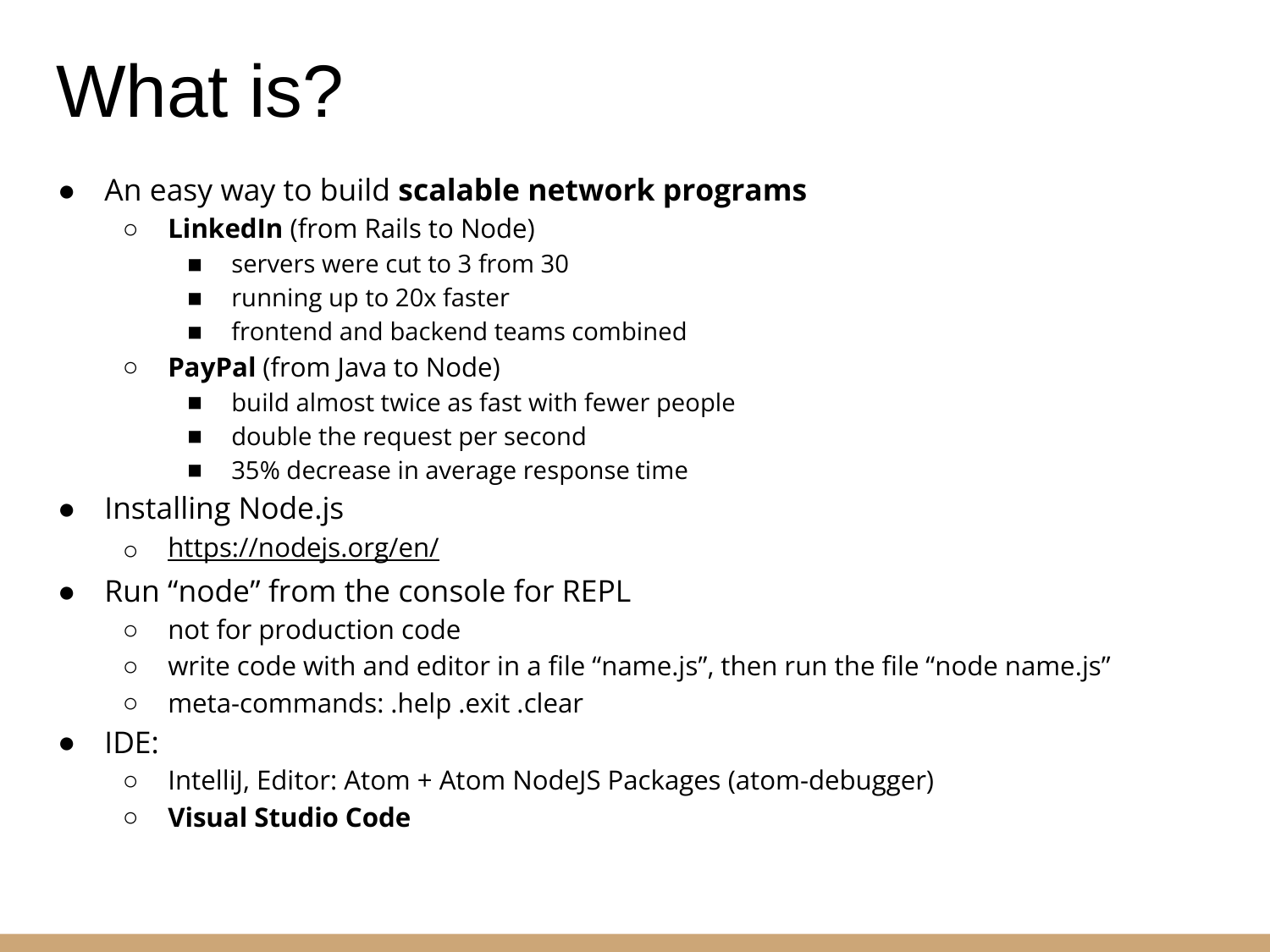

# What is?
An easy way to build scalable network programs
LinkedIn (from Rails to Node)
servers were cut to 3 from 30
running up to 20x faster
frontend and backend teams combined
PayPal (from Java to Node)
build almost twice as fast with fewer people
double the request per second
35% decrease in average response time
Installing Node.js
https://nodejs.org/en/
Run “node” from the console for REPL
not for production code
write code with and editor in a file “name.js”, then run the file “node name.js”
meta-commands: .help .exit .clear
IDE:
IntelliJ, Editor: Atom + Atom NodeJS Packages (atom-debugger)
Visual Studio Code